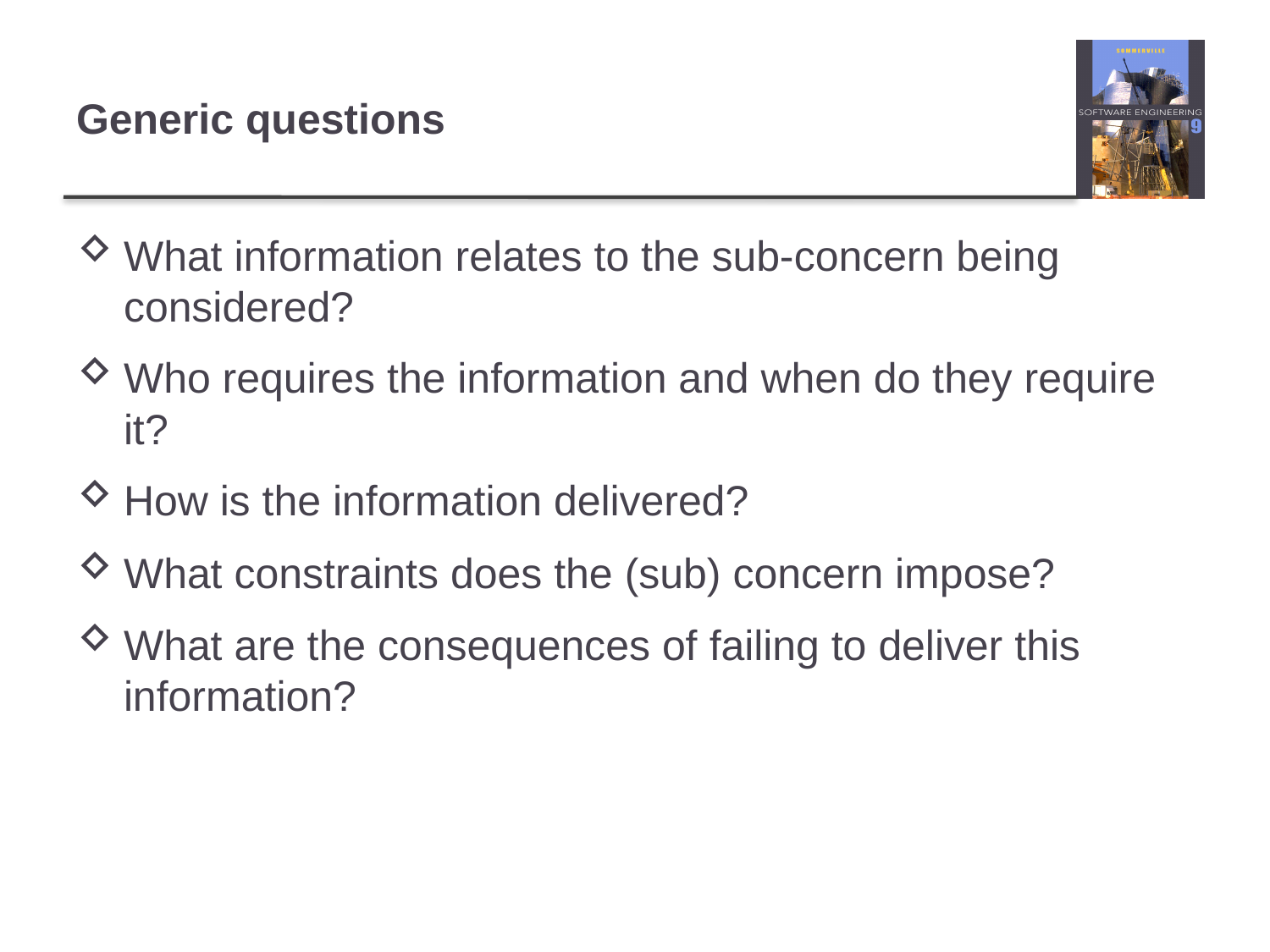

# Generic questions
What information relates to the sub-concern being considered?
Who requires the information and when do they require it?
How is the information delivered?
What constraints does the (sub) concern impose?
What are the consequences of failing to deliver this information?